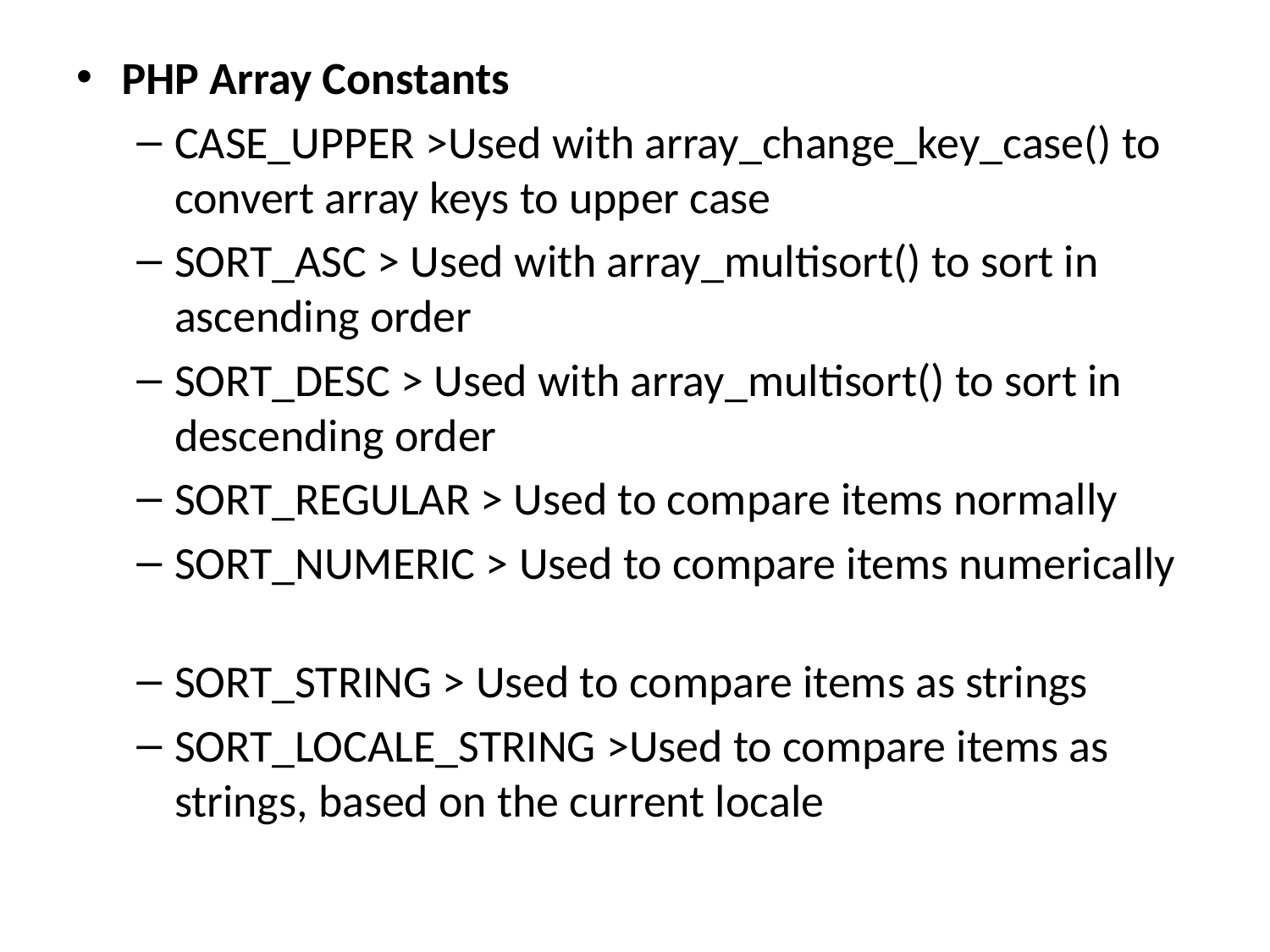

PHP Array Constants
CASE_UPPER >Used with array_change_key_case() to convert array keys to upper case
SORT_ASC > Used with array_multisort() to sort in ascending order
SORT_DESC > Used with array_multisort() to sort in descending order
SORT_REGULAR > Used to compare items normally
SORT_NUMERIC > Used to compare items numerically
SORT_STRING > Used to compare items as strings
SORT_LOCALE_STRING >Used to compare items as strings, based on the current locale